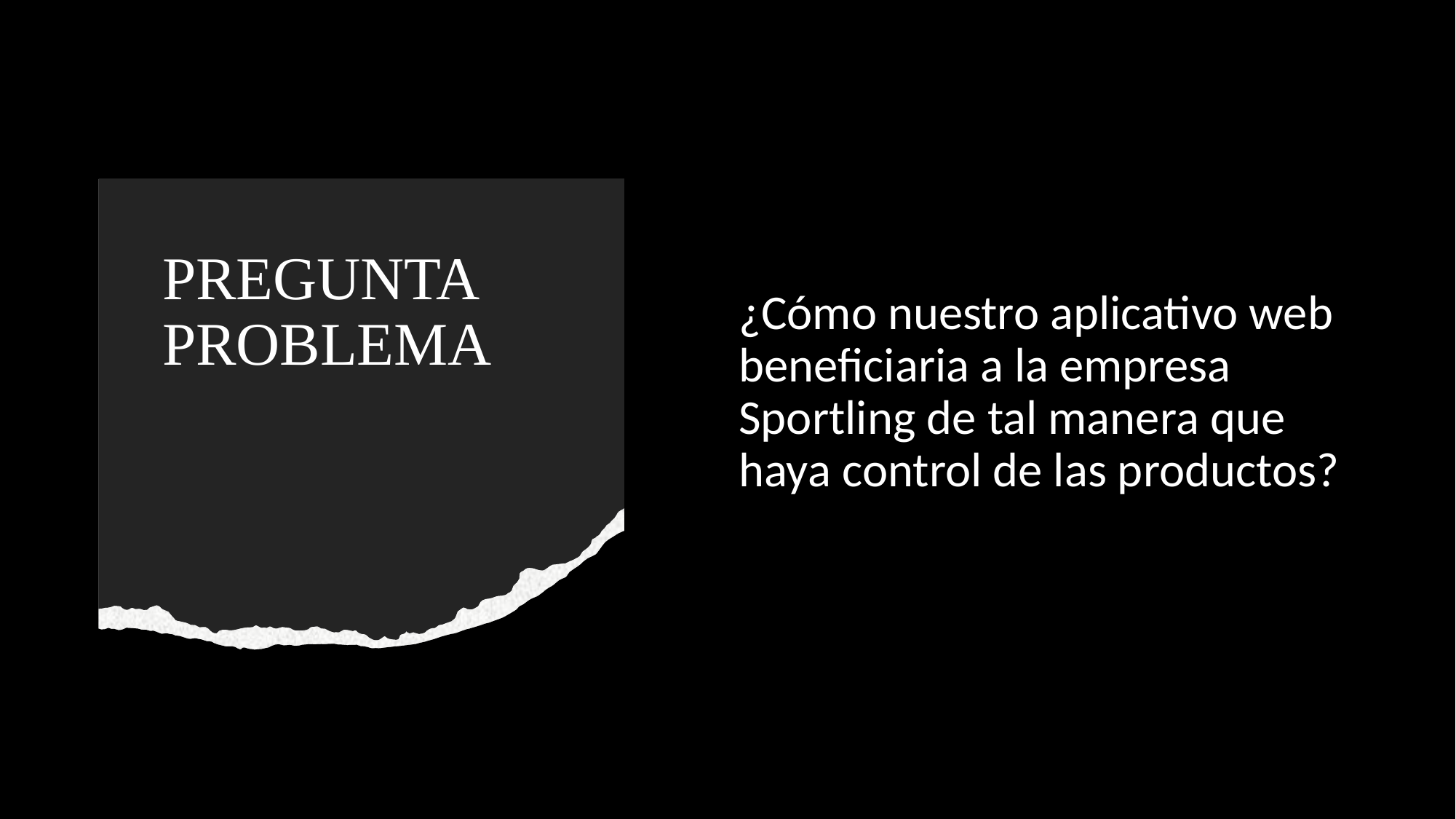

# PREGUNTA PROBLEMA
¿Cómo nuestro aplicativo web  beneficiaria a la empresa Sportling de tal manera que haya control de las productos?